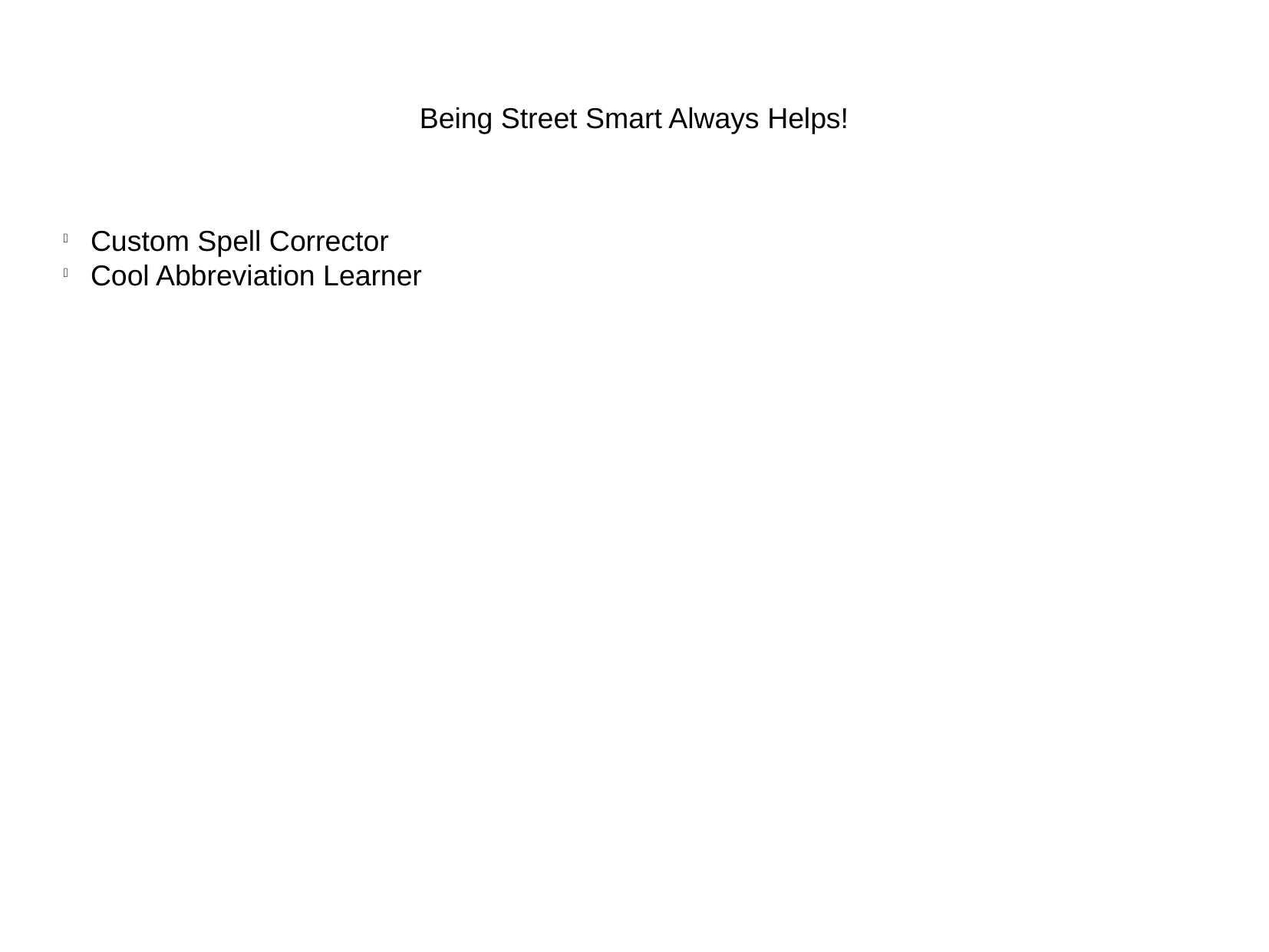

Being Street Smart Always Helps!
Custom Spell Corrector
Cool Abbreviation Learner